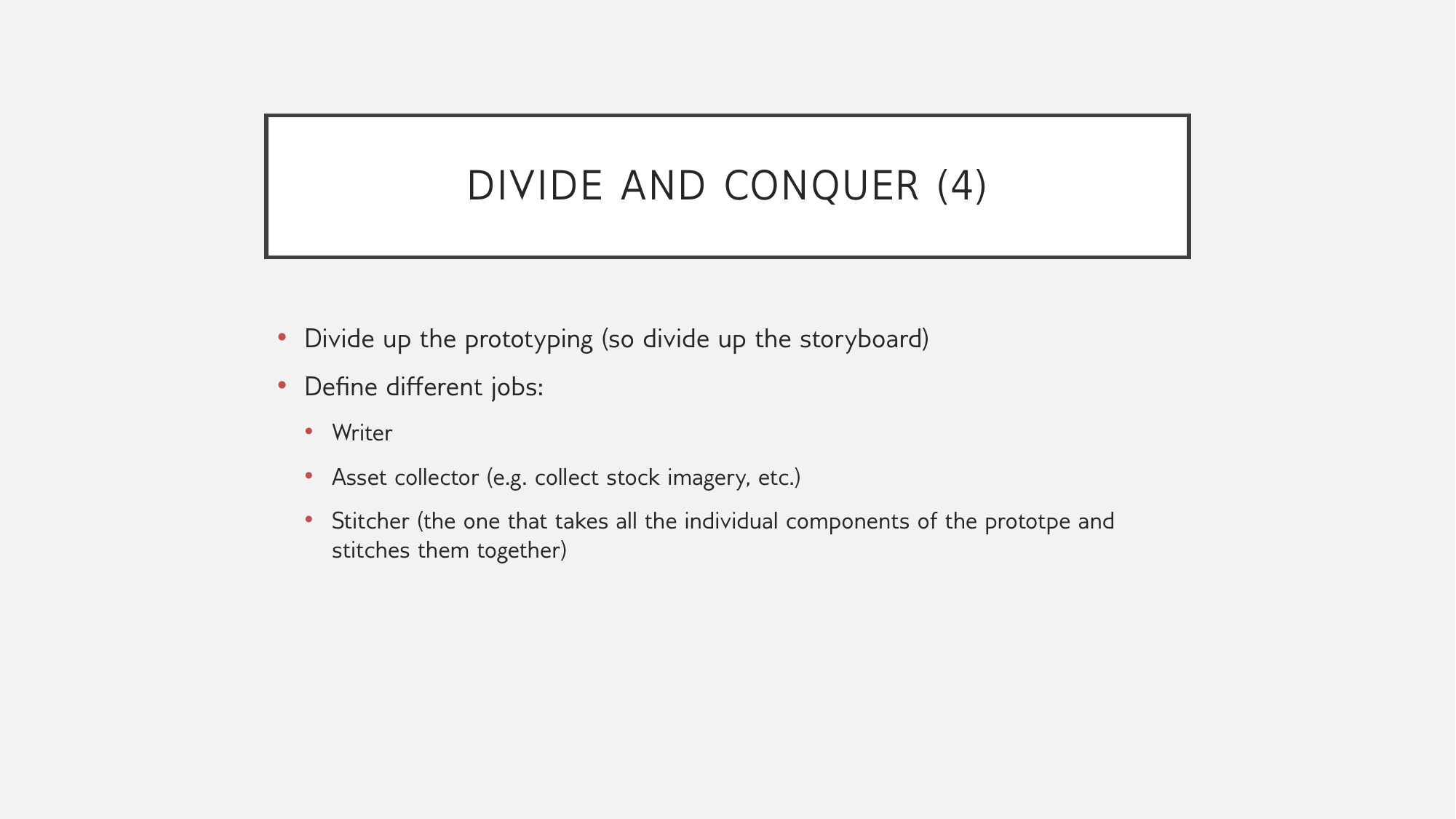

# Divide and conquer (4)
Divide up the prototyping (so divide up the storyboard)
Define different jobs:
Writer
Asset collector (e.g. collect stock imagery, etc.)
Stitcher (the one that takes all the individual components of the prototpe and stitches them together)